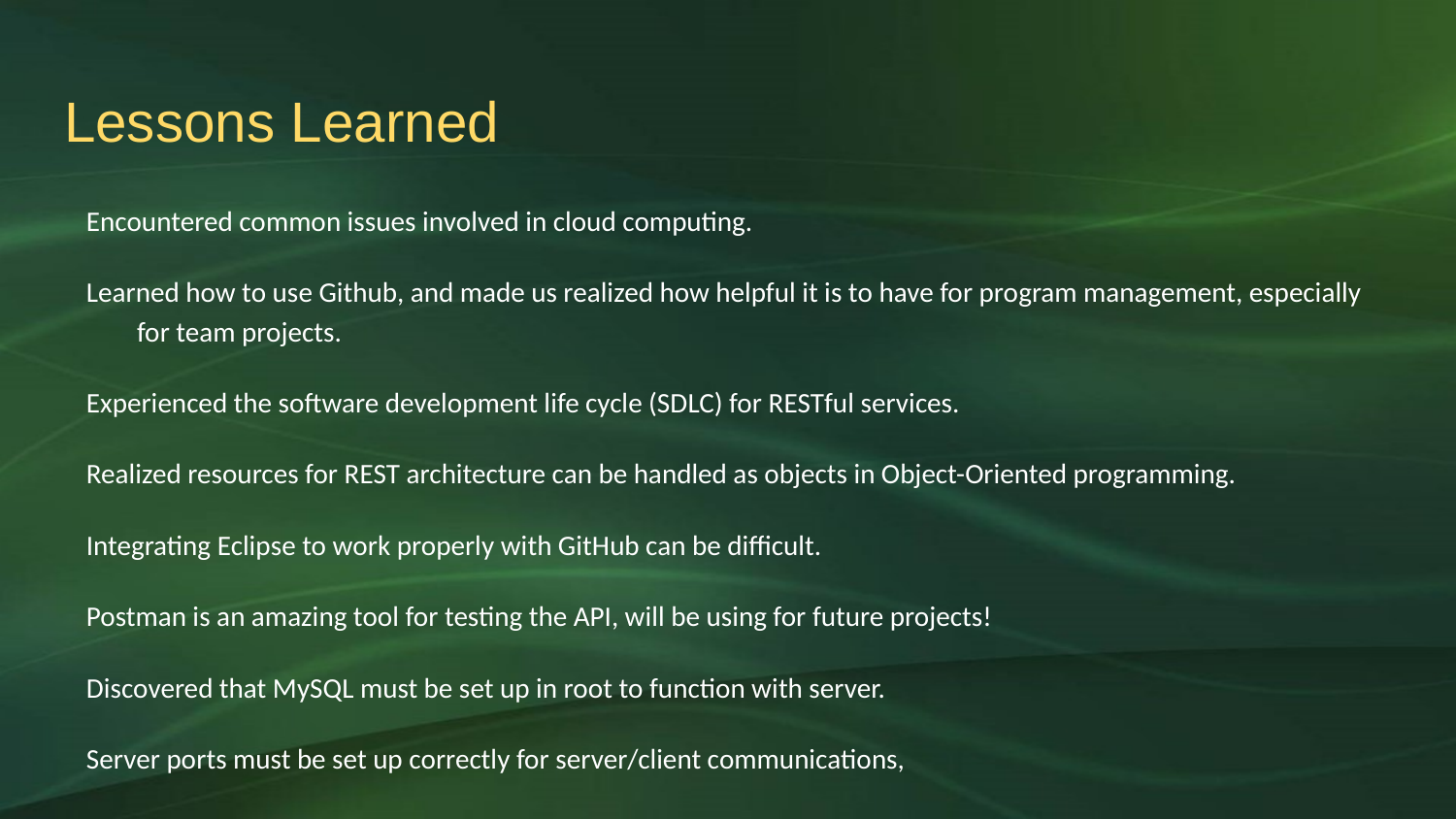

# Lessons Learned
Encountered common issues involved in cloud computing.
Learned how to use Github, and made us realized how helpful it is to have for program management, especially for team projects.
Experienced the software development life cycle (SDLC) for RESTful services.
Realized resources for REST architecture can be handled as objects in Object-Oriented programming.
Integrating Eclipse to work properly with GitHub can be difficult.
Postman is an amazing tool for testing the API, will be using for future projects!
Discovered that MySQL must be set up in root to function with server.
Server ports must be set up correctly for server/client communications,
Runnable jar file requires correct set up in the POM.XML file.